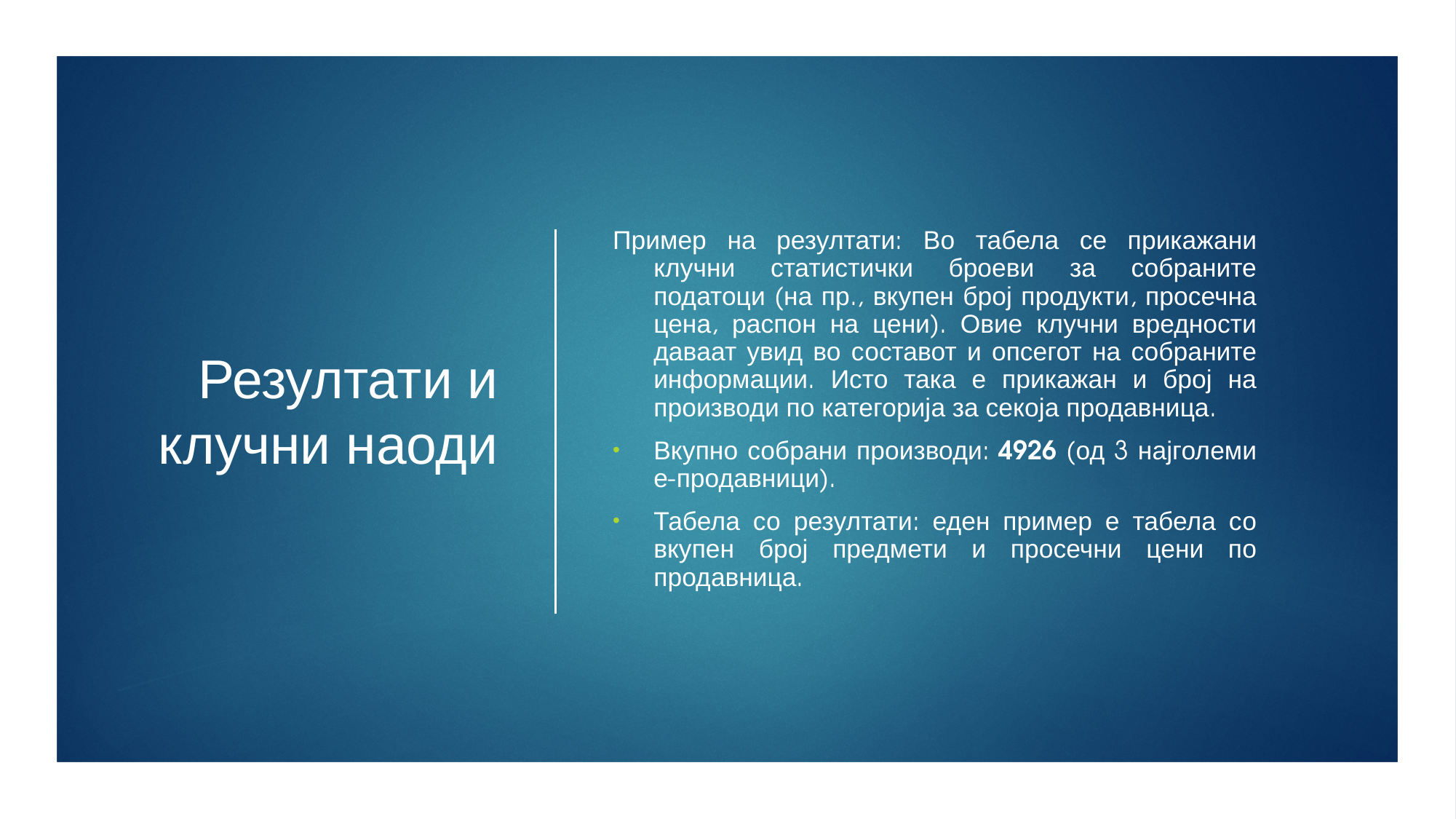

# Резултати и клучни наоди
Пример на резултати: Во табела се прикажани клучни статистички броеви за собраните податоци (на пр., вкупен број продукти, просечна цена, распон на цени). Овие клучни вредности даваат увид во составот и опсегот на собраните информации. Исто така е прикажан и број на производи по категорија за секоја продавница.
Вкупно собрани производи: 4926 (од 3 најголеми е-продавници).
Табела со резултати: еден пример е табела со вкупен број предмети и просечни цени по продавница.